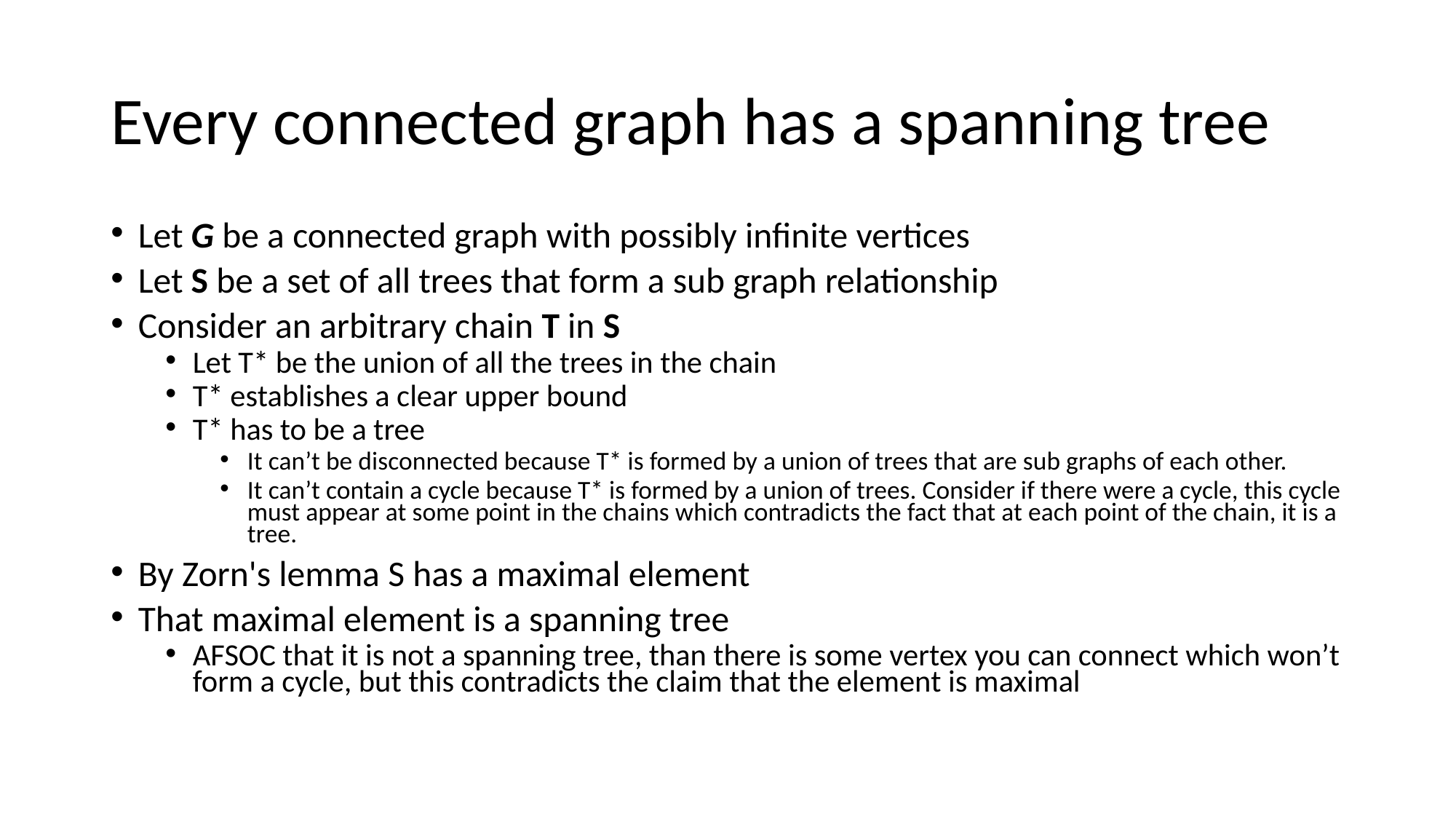

# Every connected graph has a spanning tree
Let G be a connected graph with possibly infinite vertices
Let S be a set of all trees that form a sub graph relationship
Consider an arbitrary chain T in S
Let T* be the union of all the trees in the chain
T* establishes a clear upper bound
T* has to be a tree
It can’t be disconnected because T* is formed by a union of trees that are sub graphs of each other.
It can’t contain a cycle because T* is formed by a union of trees. Consider if there were a cycle, this cycle must appear at some point in the chains which contradicts the fact that at each point of the chain, it is a tree.
By Zorn's lemma S has a maximal element
That maximal element is a spanning tree
AFSOC that it is not a spanning tree, than there is some vertex you can connect which won’t form a cycle, but this contradicts the claim that the element is maximal